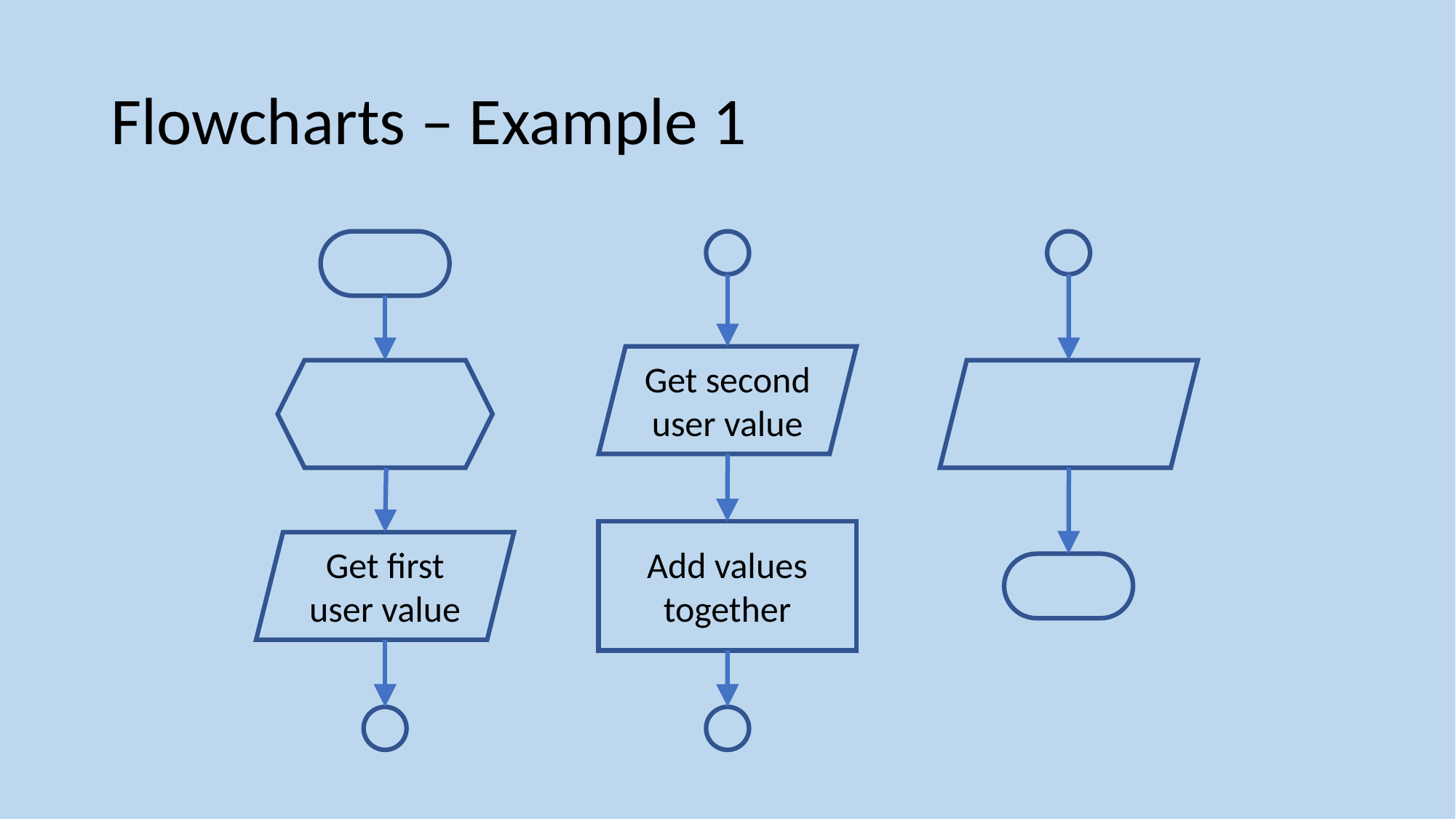

# Flowcharts – Example 1

Get first user value

Get second user value
Add values together